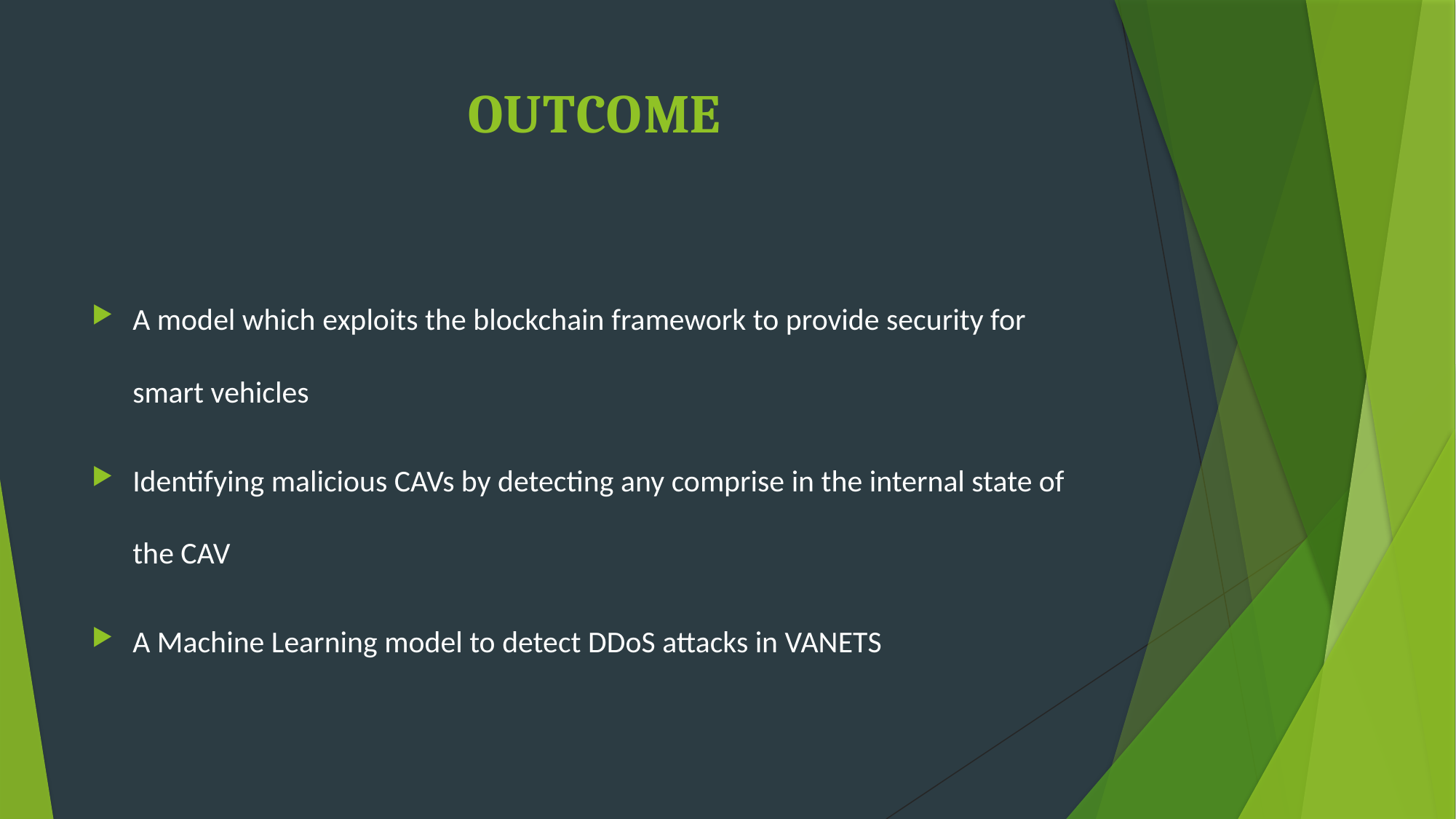

# OUTCOME
A model which exploits the blockchain framework to provide security for smart vehicles
Identifying malicious CAVs by detecting any comprise in the internal state of the CAV
A Machine Learning model to detect DDoS attacks in VANETS